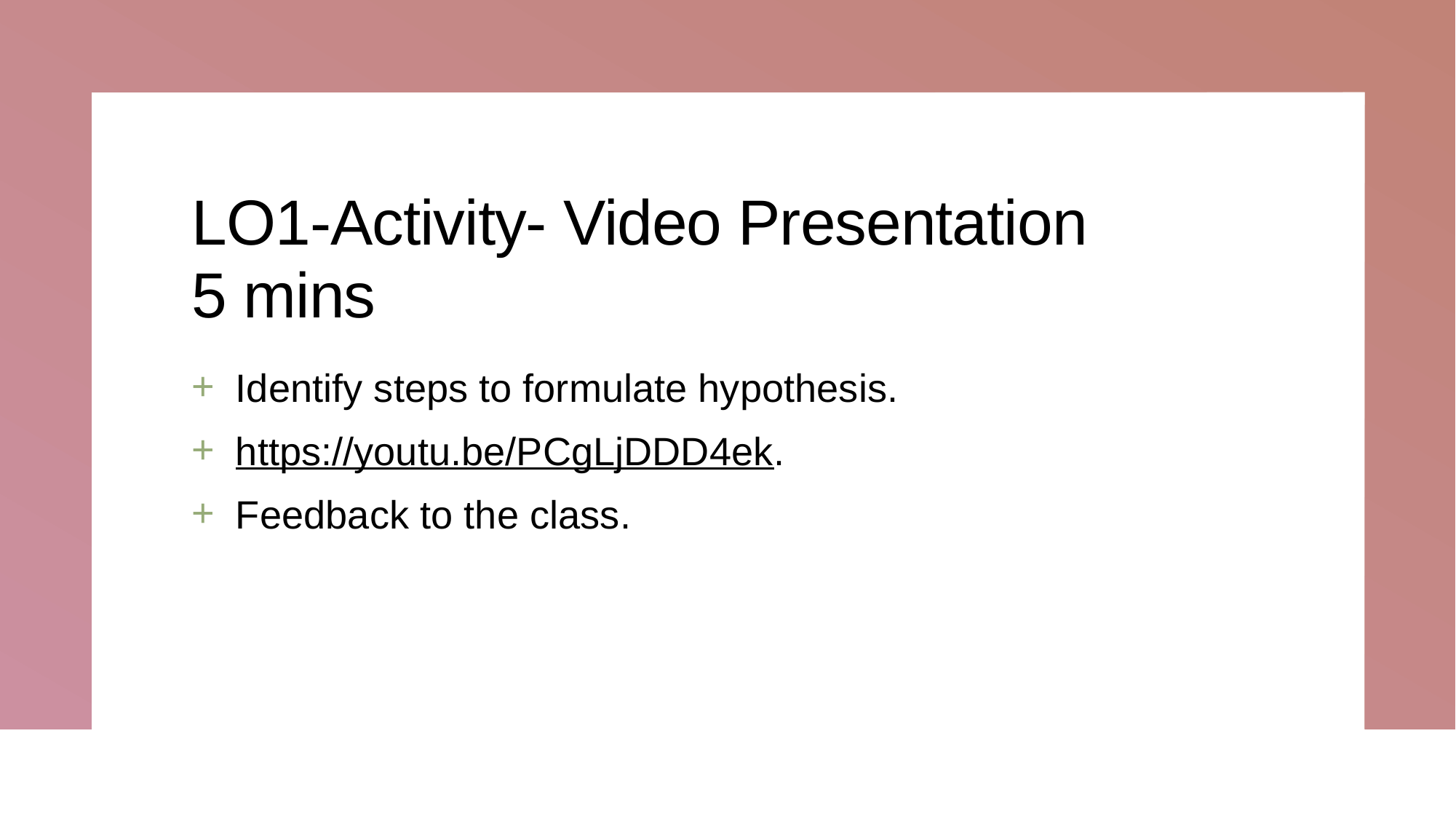

# LO1-Activity- Video Presentation 5 mins
Identify steps to formulate hypothesis.
https://youtu.be/PCgLjDDD4ek.
Feedback to the class.